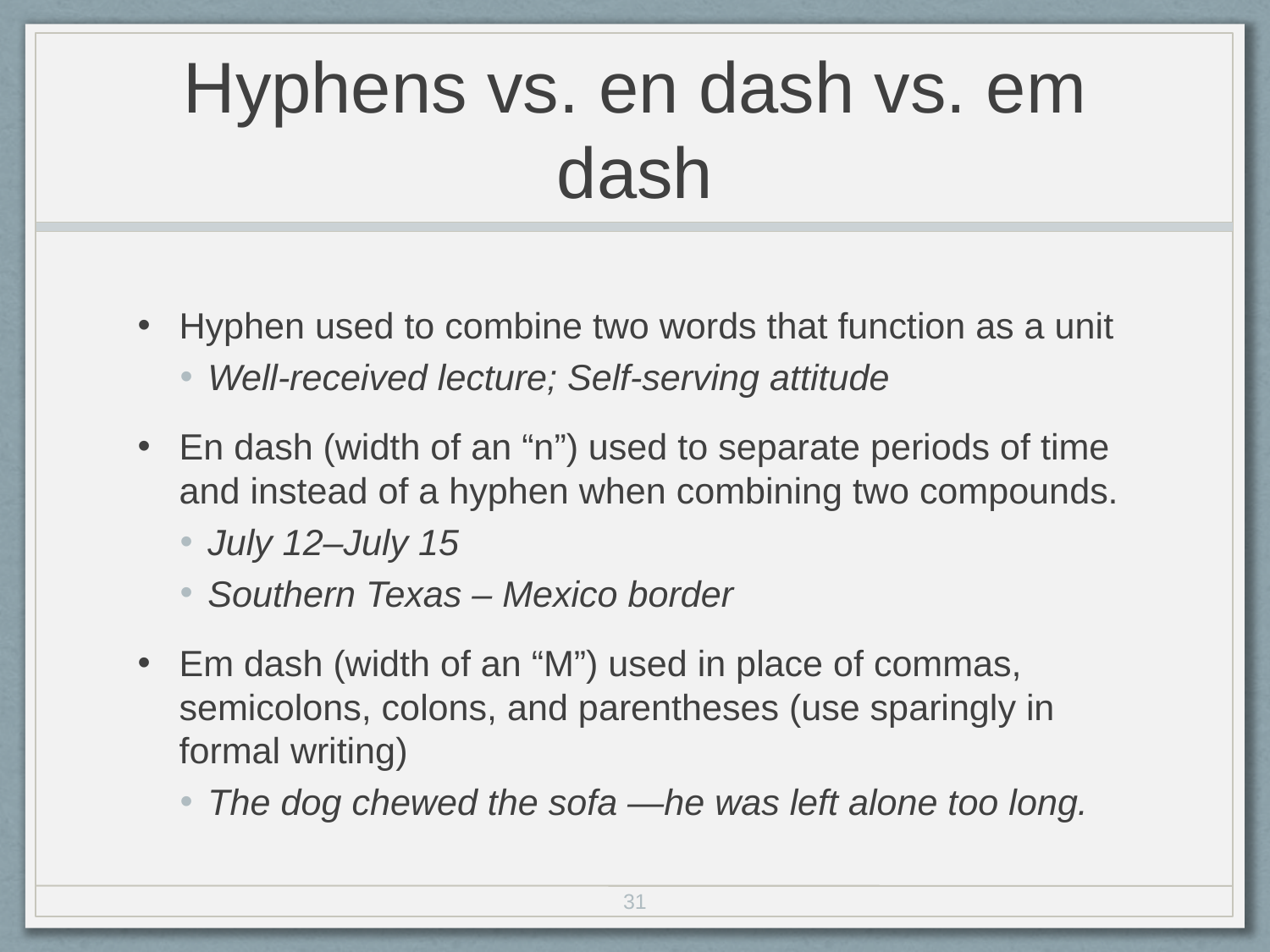

# Hyphens vs. en dash vs. em dash
Hyphen used to combine two words that function as a unit
Well-received lecture; Self-serving attitude
En dash (width of an “n”) used to separate periods of time and instead of a hyphen when combining two compounds.
July 12–July 15
Southern Texas – Mexico border
Em dash (width of an “M”) used in place of commas, semicolons, colons, and parentheses (use sparingly in formal writing)
The dog chewed the sofa —he was left alone too long.
31